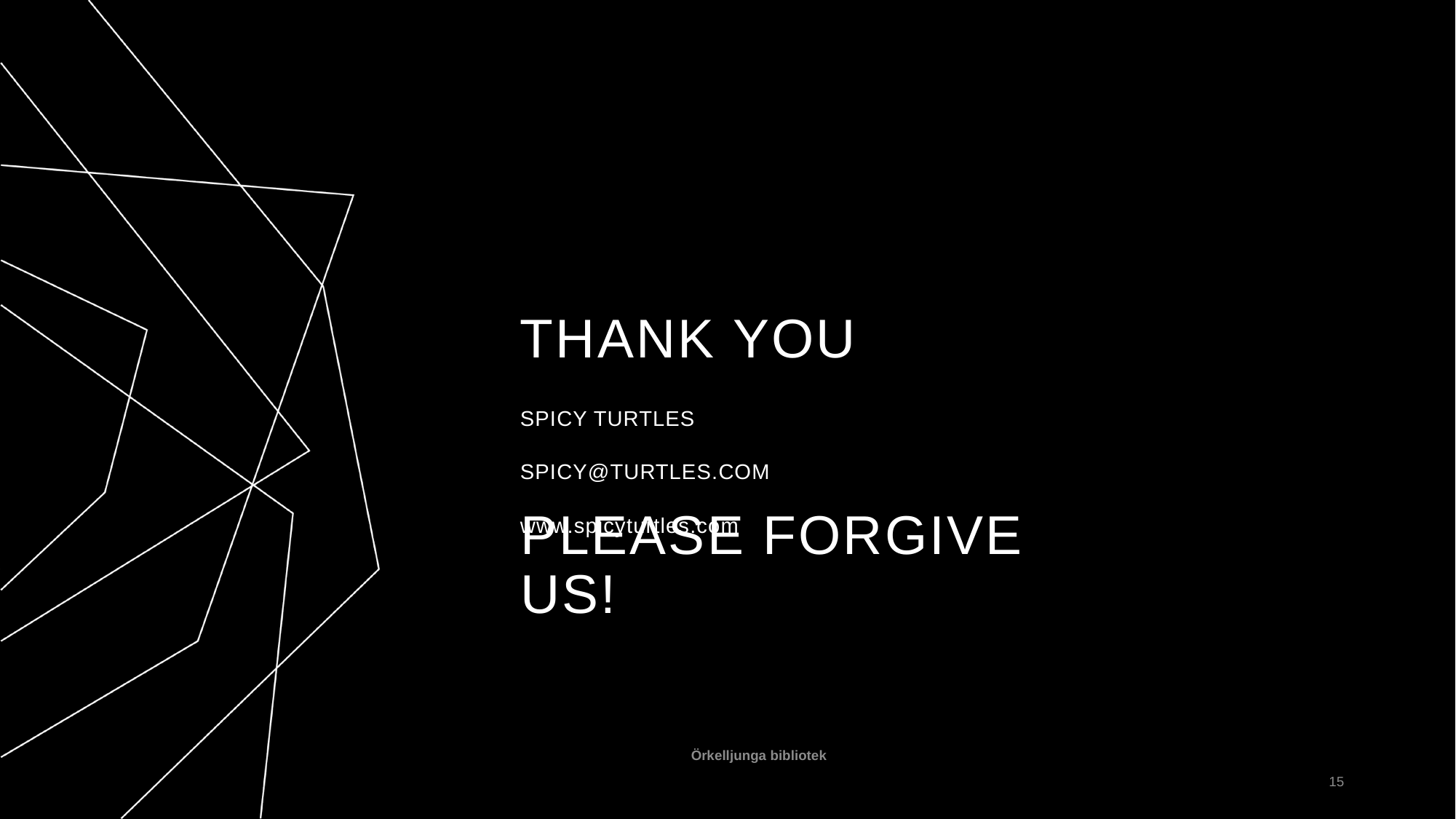

# THANK YOU
SPICY TURTLES
SPICY@TURTLES.COM
www.spicyturtles.com
Please forgive us!
Örkelljunga bibliotek
15